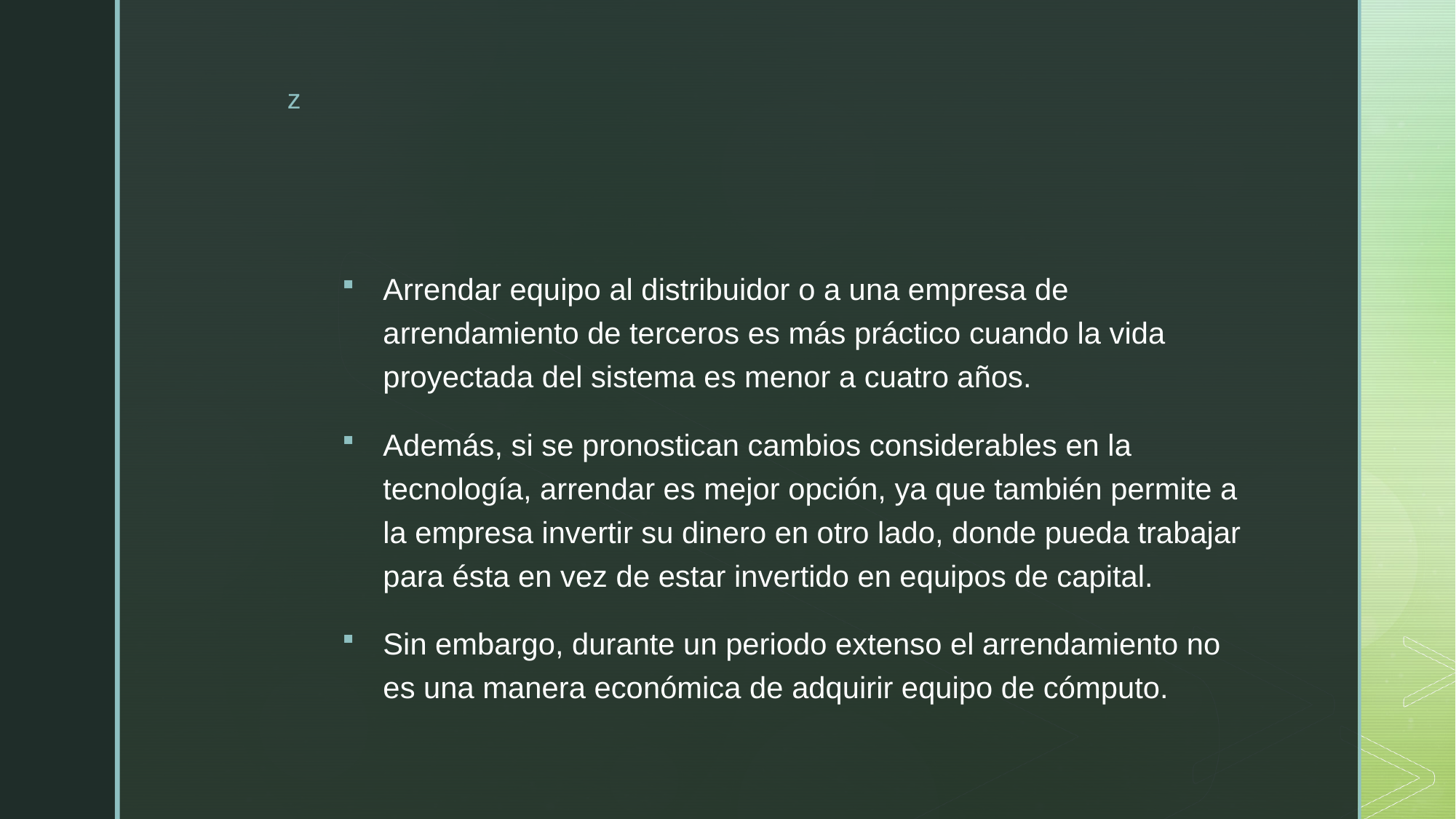

#
Arrendar equipo al distribuidor o a una empresa de arrendamiento de terceros es más práctico cuando la vida proyectada del sistema es menor a cuatro años.
Además, si se pronostican cambios considerables en la tecnología, arrendar es mejor opción, ya que también permite a la empresa invertir su dinero en otro lado, donde pueda trabajar para ésta en vez de estar invertido en equipos de capital.
Sin embargo, durante un periodo extenso el arrendamiento no es una manera económica de adquirir equipo de cómputo.